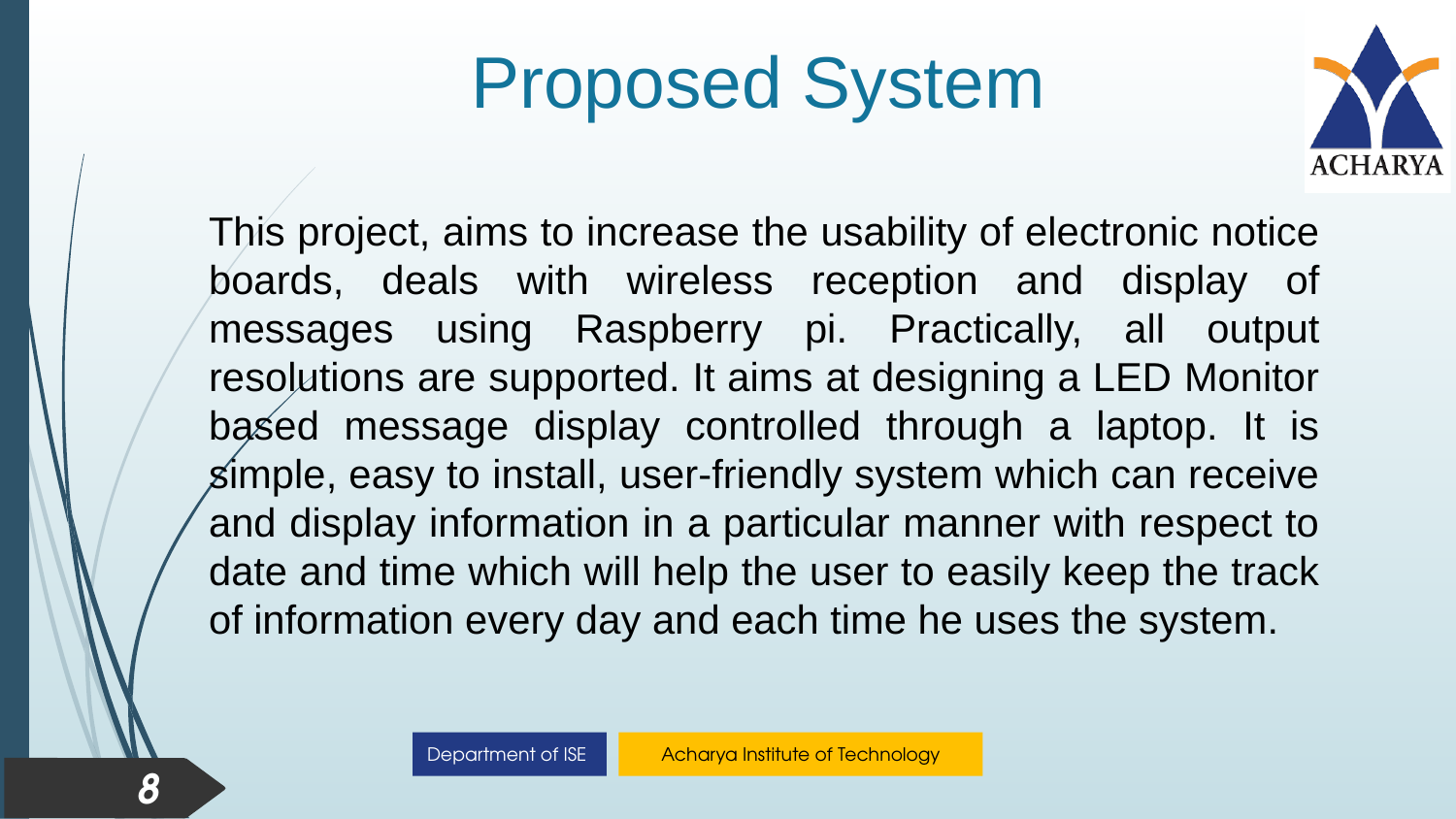

# Proposed System
This project, aims to increase the usability of electronic notice boards, deals with wireless reception and display of messages using Raspberry pi. Practically, all output resolutions are supported. It aims at designing a LED Monitor based message display controlled through a laptop. It is simple, easy to install, user-friendly system which can receive and display information in a particular manner with respect to date and time which will help the user to easily keep the track of information every day and each time he uses the system.
8